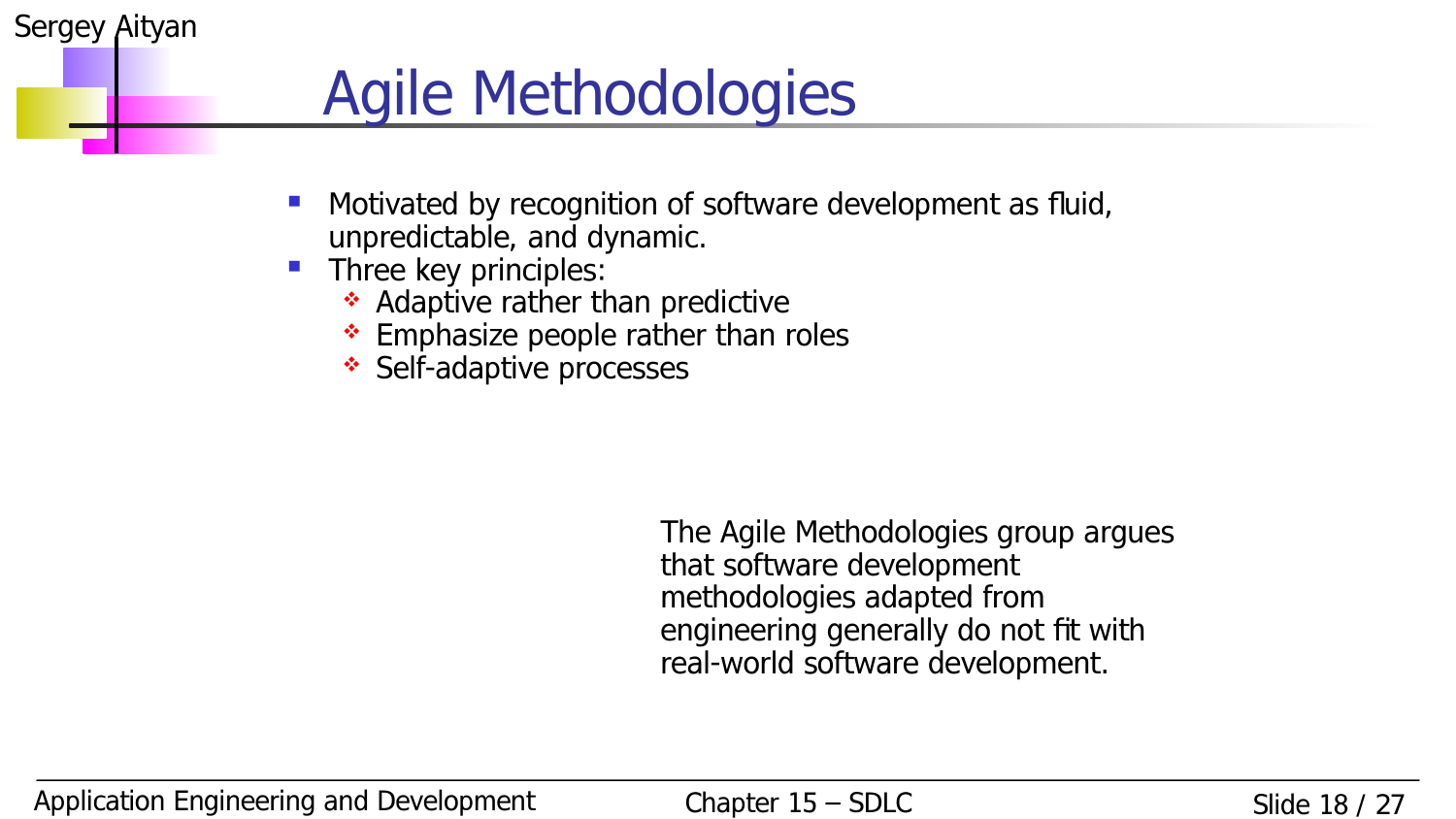

# Agile Methodologies
Motivated by recognition of software development as fluid, unpredictable, and dynamic.
Three key principles:
Adaptive rather than predictive
Emphasize people rather than roles
Self-adaptive processes
The Agile Methodologies group argues that software development methodologies adapted from engineering generally do not fit with real-world software development.